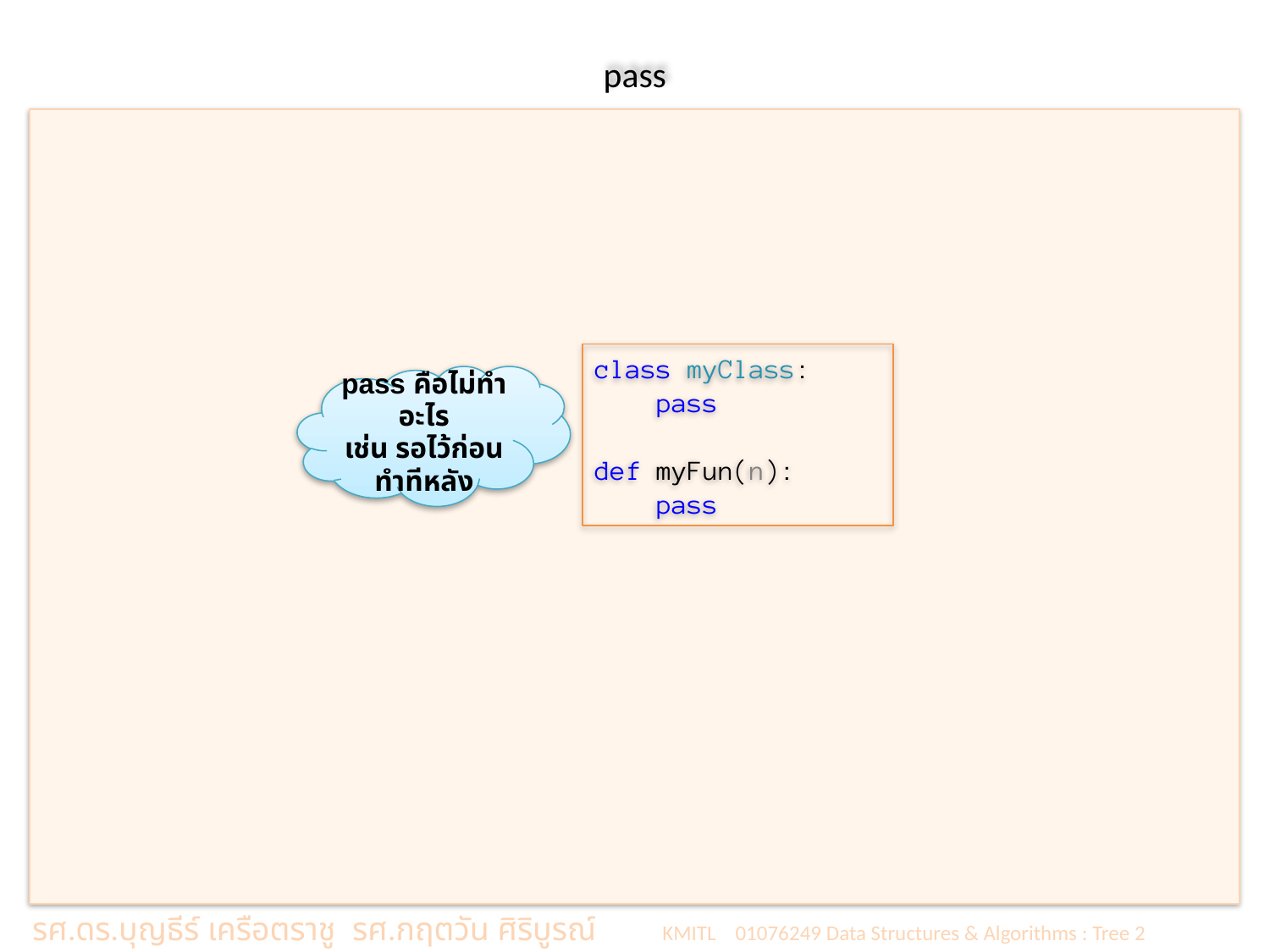

# pass
class myClass:
    pass

def myFun(n):
    pass
pass คือไม่ทำอะไร
เช่น รอไว้ก่อน ทำทีหลัง